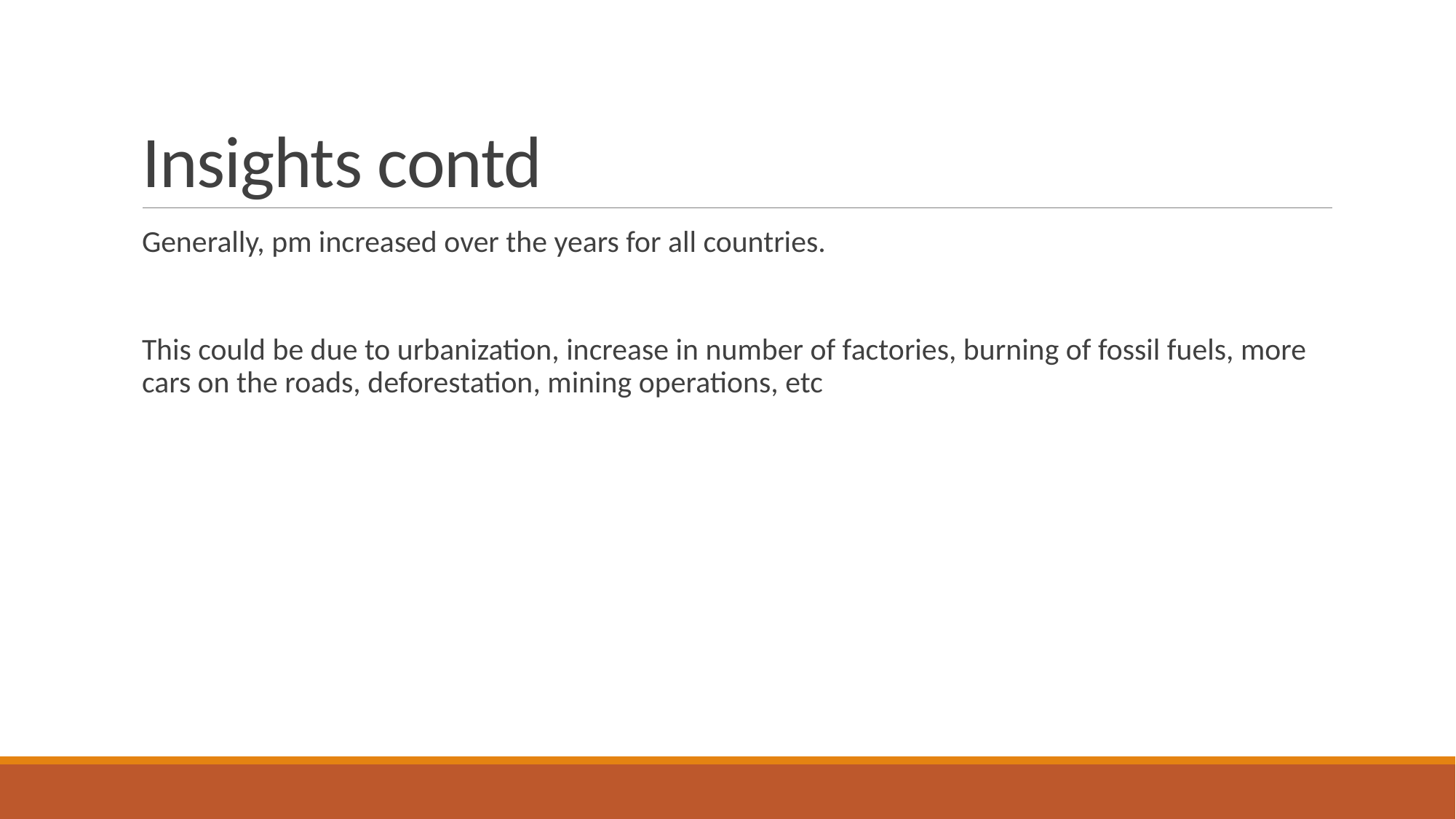

# Insights contd
Generally, pm increased over the years for all countries.

This could be due to urbanization, increase in number of factories, burning of fossil fuels, more cars on the roads, deforestation, mining operations, etc